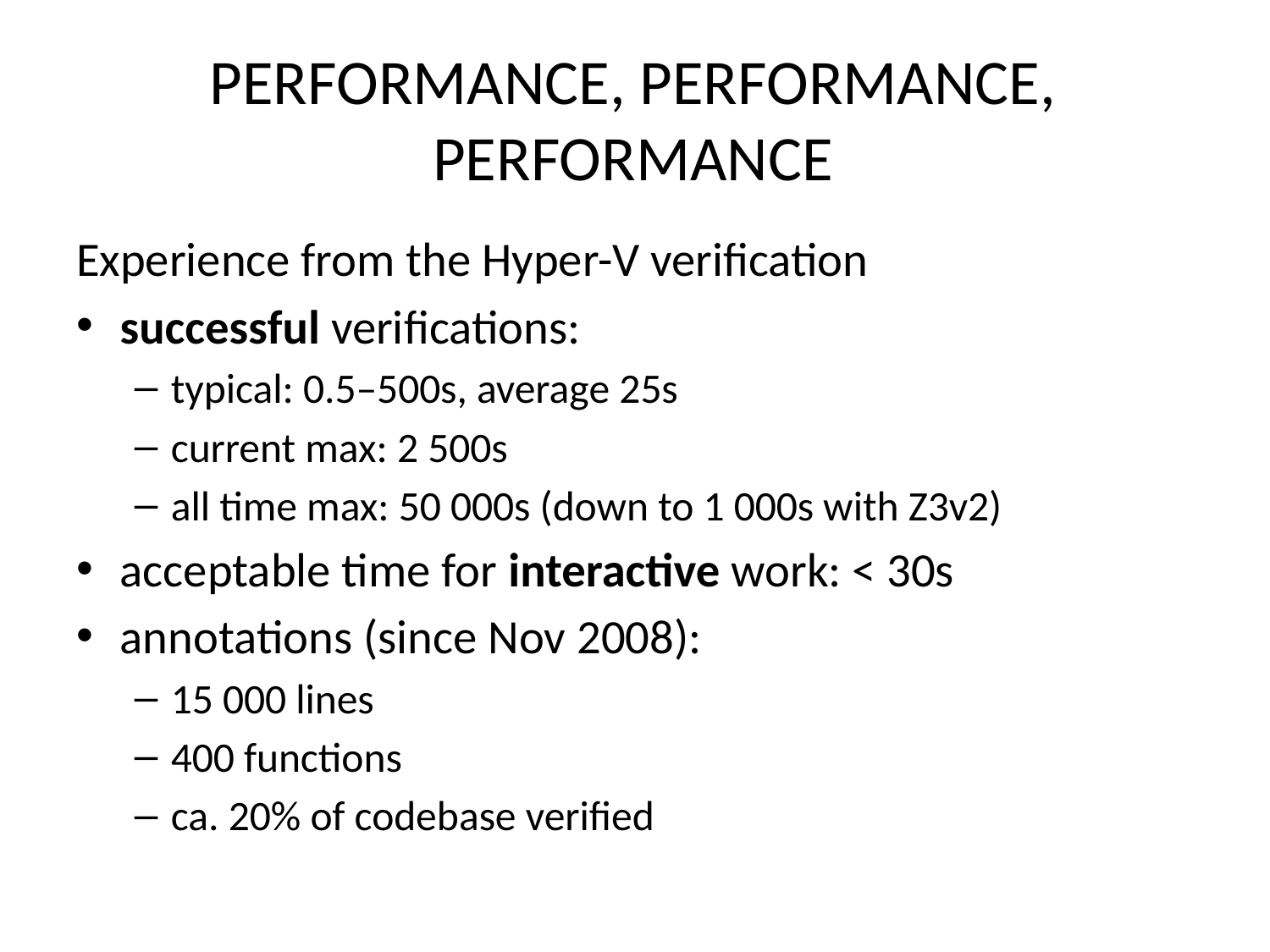

# Performance, Performance, Performance
Experience from the Hyper-V verification
successful verifications:
typical: 0.5–500s, average 25s
current max: 2 500s
all time max: 50 000s (down to 1 000s with Z3v2)
acceptable time for interactive work: < 30s
annotations (since Nov 2008):
15 000 lines
400 functions
ca. 20% of codebase verified